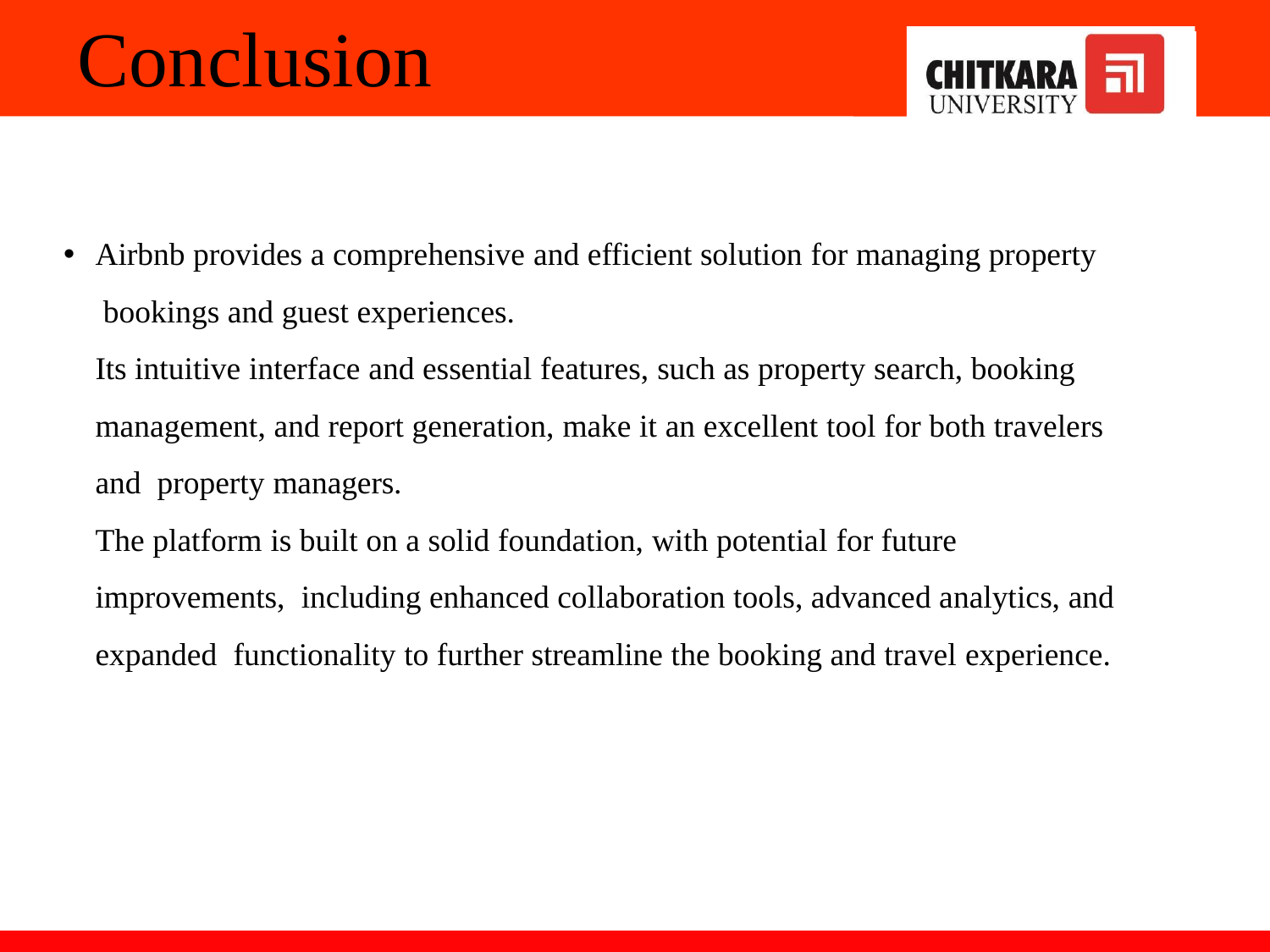

# Conclusion
Airbnb provides a comprehensive and efficient solution for managing property  bookings and guest experiences.
Its intuitive interface and essential features, such as property search, booking
management, and report generation, make it an excellent tool for both travelers and  property managers.
The platform is built on a solid foundation, with potential for future improvements,  including enhanced collaboration tools, advanced analytics, and expanded  functionality to further streamline the booking and travel experience.